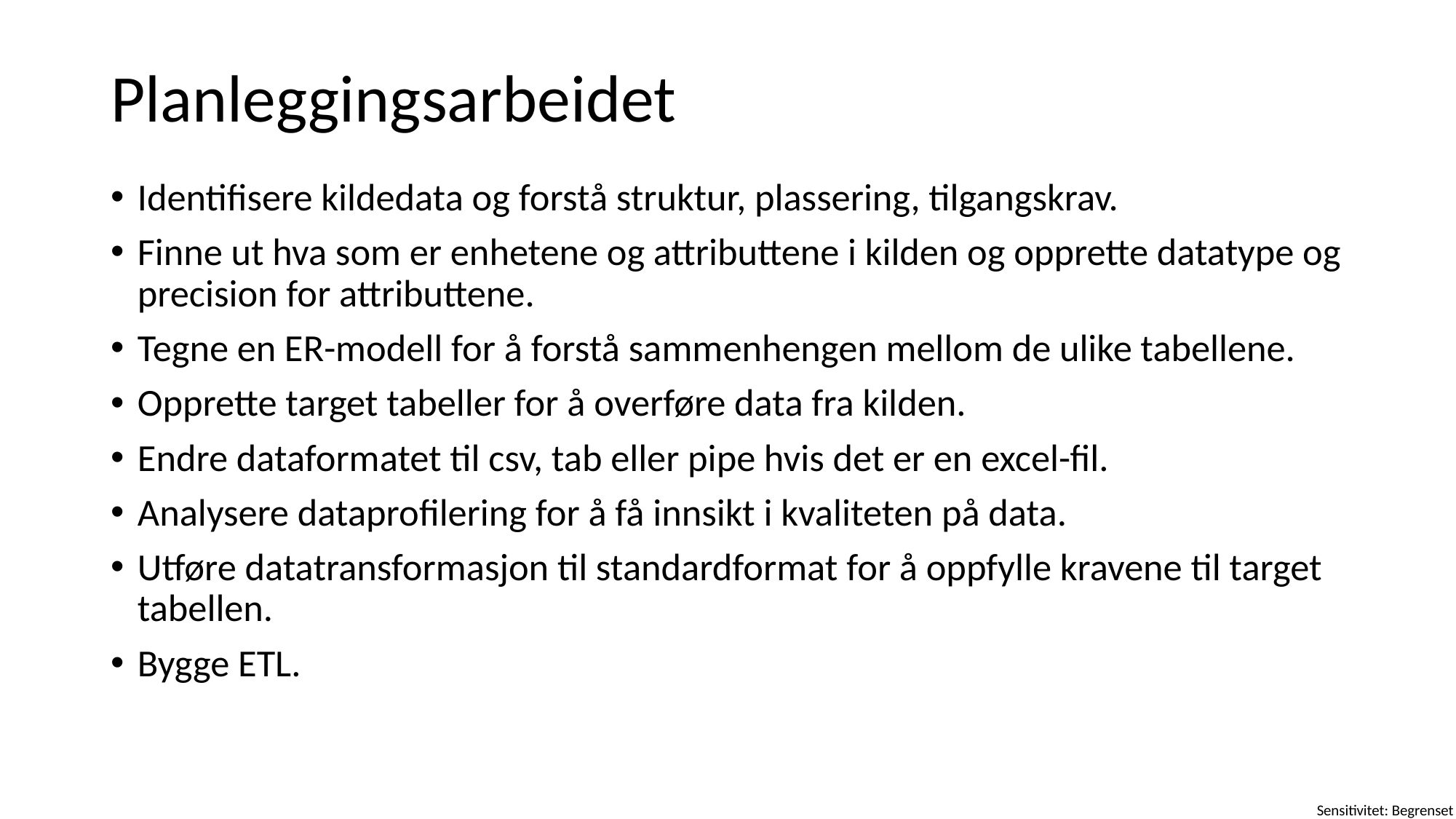

# Planleggingsarbeidet
Identifisere kildedata og forstå struktur, plassering, tilgangskrav.
Finne ut hva som er enhetene og attributtene i kilden og opprette datatype og precision for attributtene.
Tegne en ER-modell for å forstå sammenhengen mellom de ulike tabellene.
Opprette target tabeller for å overføre data fra kilden.
Endre dataformatet til csv, tab eller pipe hvis det er en excel-fil.
Analysere dataprofilering for å få innsikt i kvaliteten på data.
Utføre datatransformasjon til standardformat for å oppfylle kravene til target tabellen.
Bygge ETL.